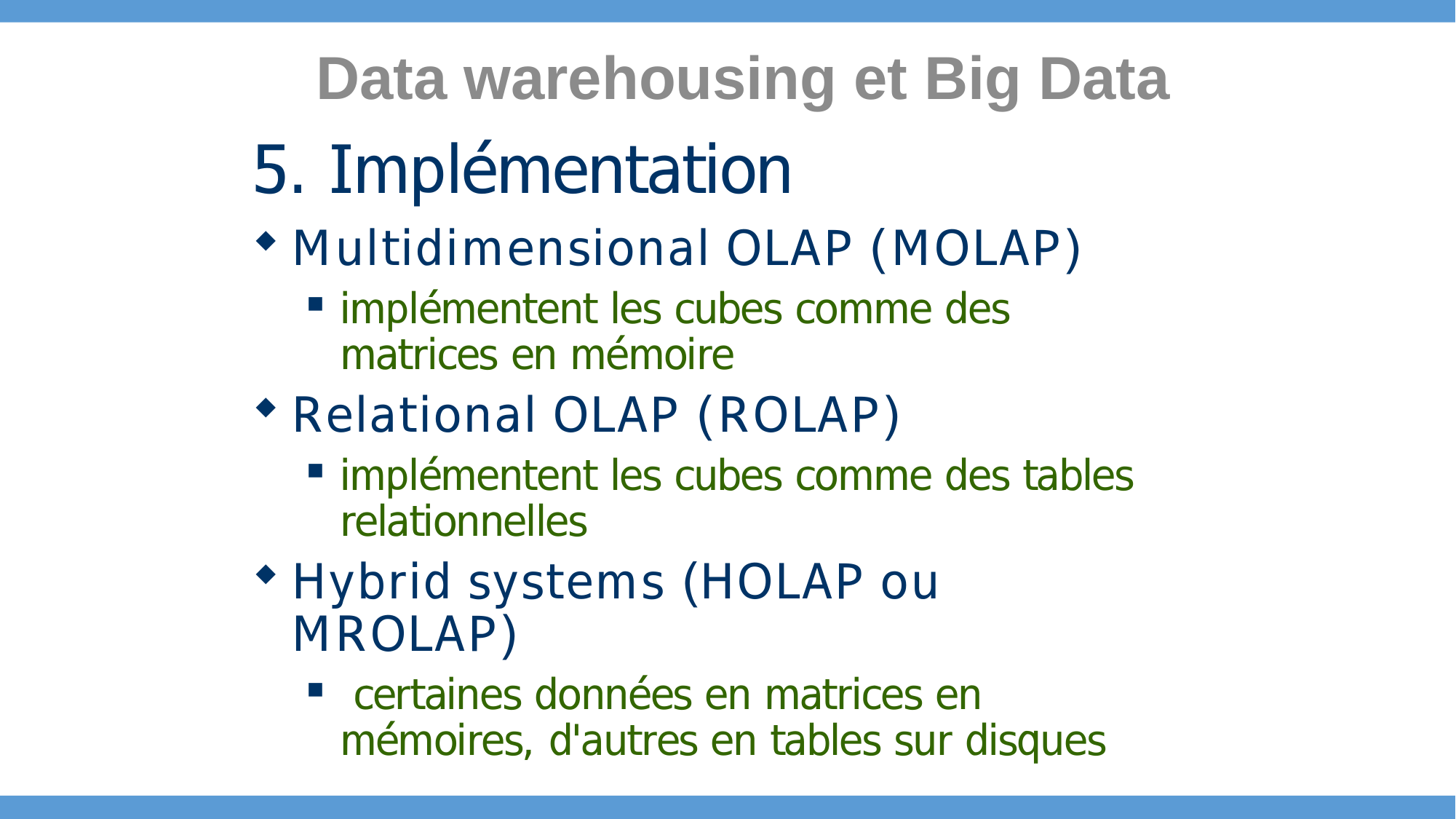

Data warehousing et Big Data
5. Implémentation
Multidimensional OLAP (MOLAP)
implémentent les cubes comme des matrices en mémoire
Relational OLAP (ROLAP)
implémentent les cubes comme des tables relationnelles
Hybrid systems (HOLAP ou MROLAP)
 certaines données en matrices en mémoires, d'autres en tables sur disques